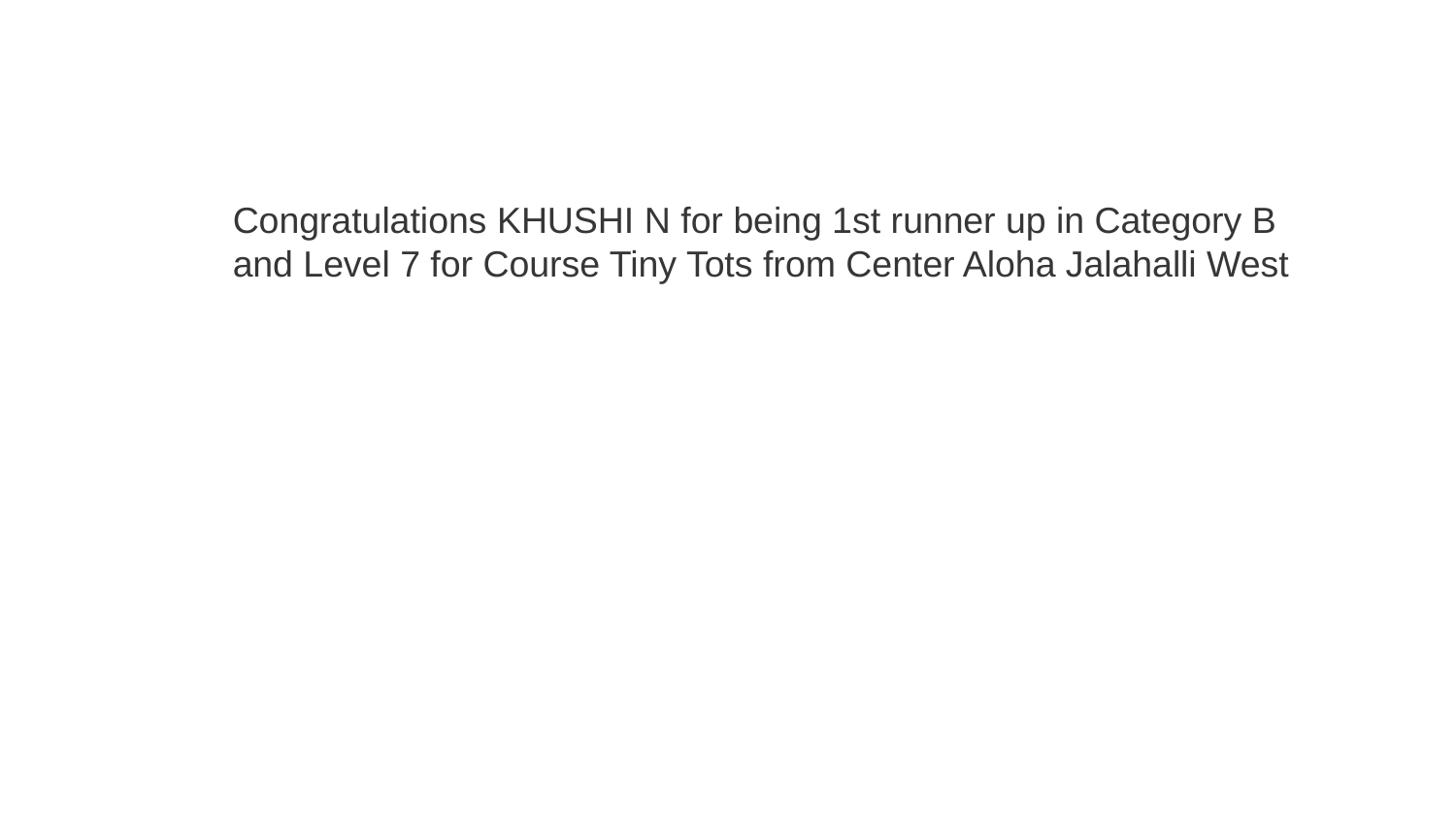

Congratulations KHUSHI N for being 1st runner up in Category B and Level 7 for Course Tiny Tots from Center Aloha Jalahalli West